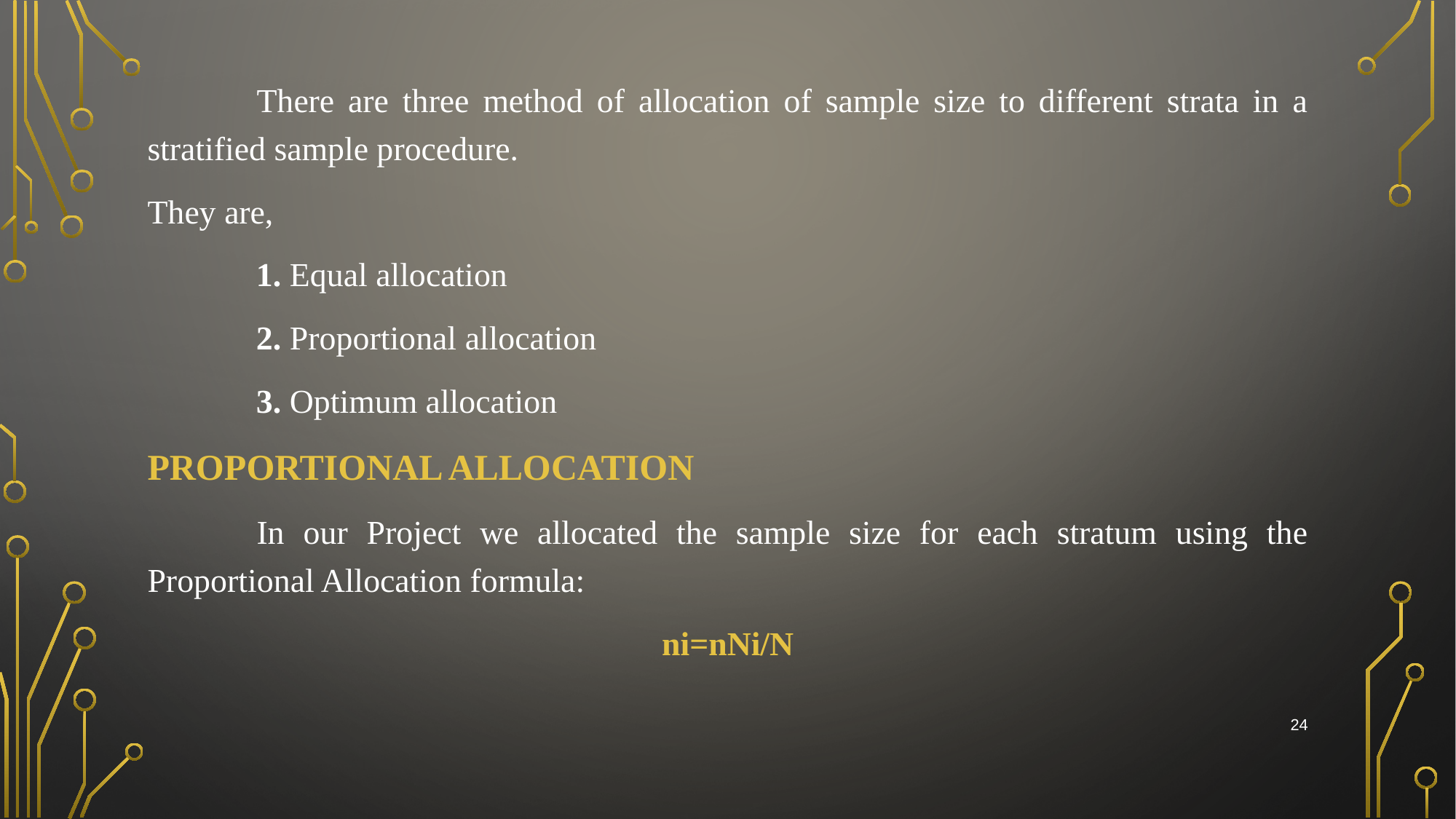

There are three method of allocation of sample size to different strata in a stratified sample procedure.
They are,
             1. Equal allocation
             2. Proportional allocation
             3. Optimum allocation
PROPORTIONAL ALLOCATION
	In our Project we allocated the sample size for each stratum using the Proportional Allocation formula:
ni=nNi/N

24